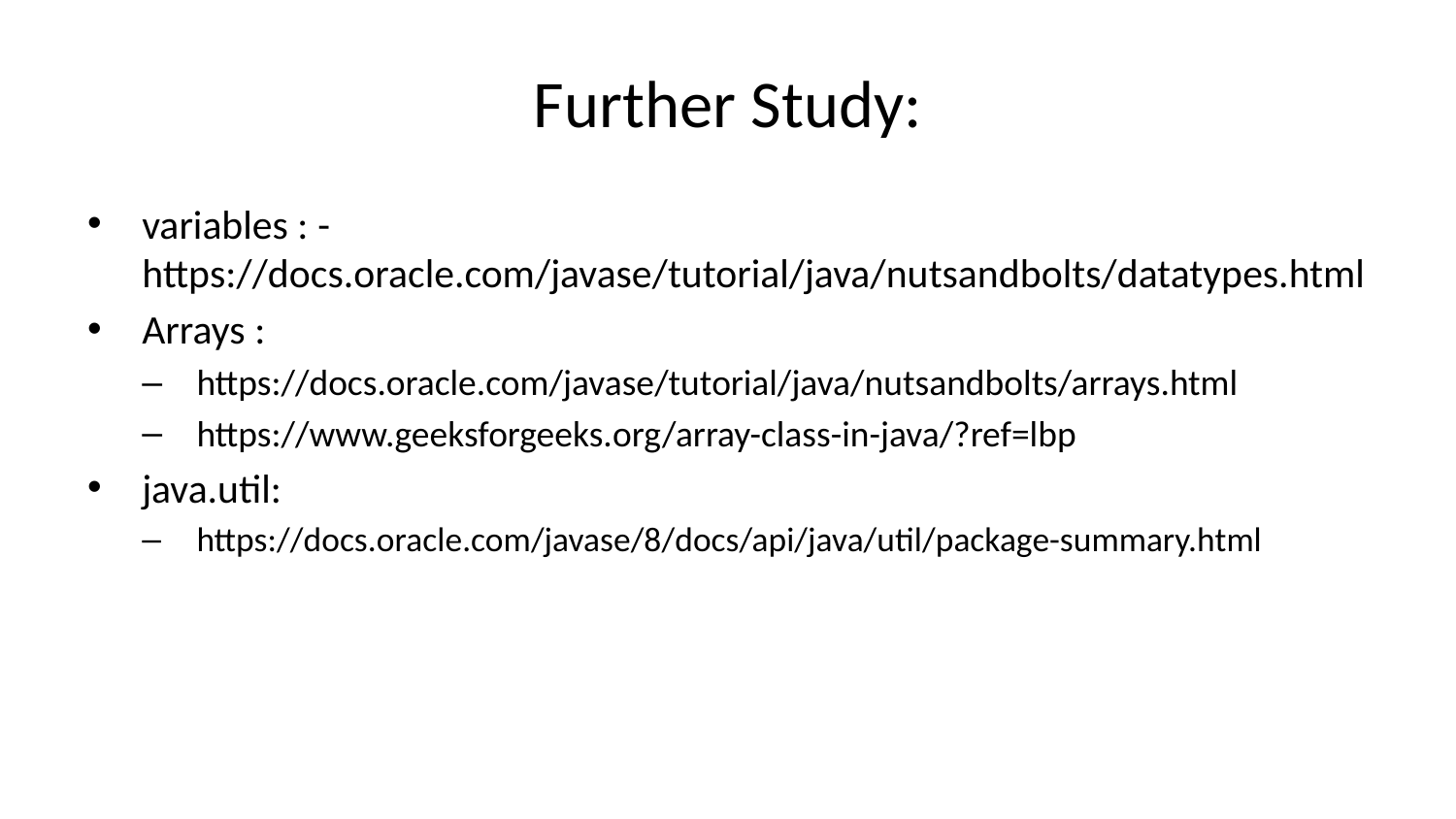

# Further Study:
variables : - https://docs.oracle.com/javase/tutorial/java/nutsandbolts/datatypes.html
Arrays :
https://docs.oracle.com/javase/tutorial/java/nutsandbolts/arrays.html
https://www.geeksforgeeks.org/array-class-in-java/?ref=lbp
java.util:
https://docs.oracle.com/javase/8/docs/api/java/util/package-summary.html